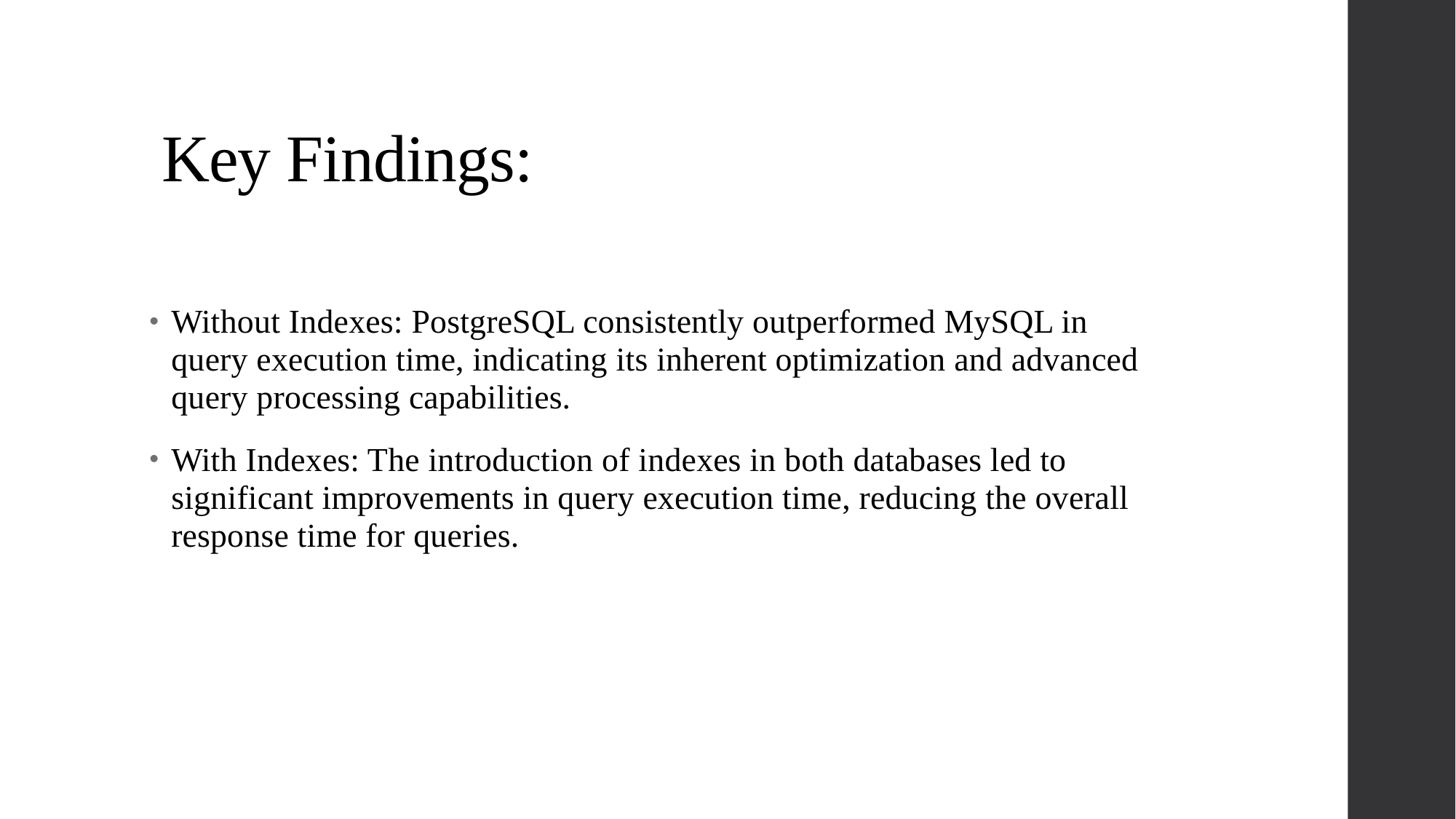

# Key Findings:
Without Indexes: PostgreSQL consistently outperformed MySQL in query execution time, indicating its inherent optimization and advanced query processing capabilities.
With Indexes: The introduction of indexes in both databases led to significant improvements in query execution time, reducing the overall response time for queries.